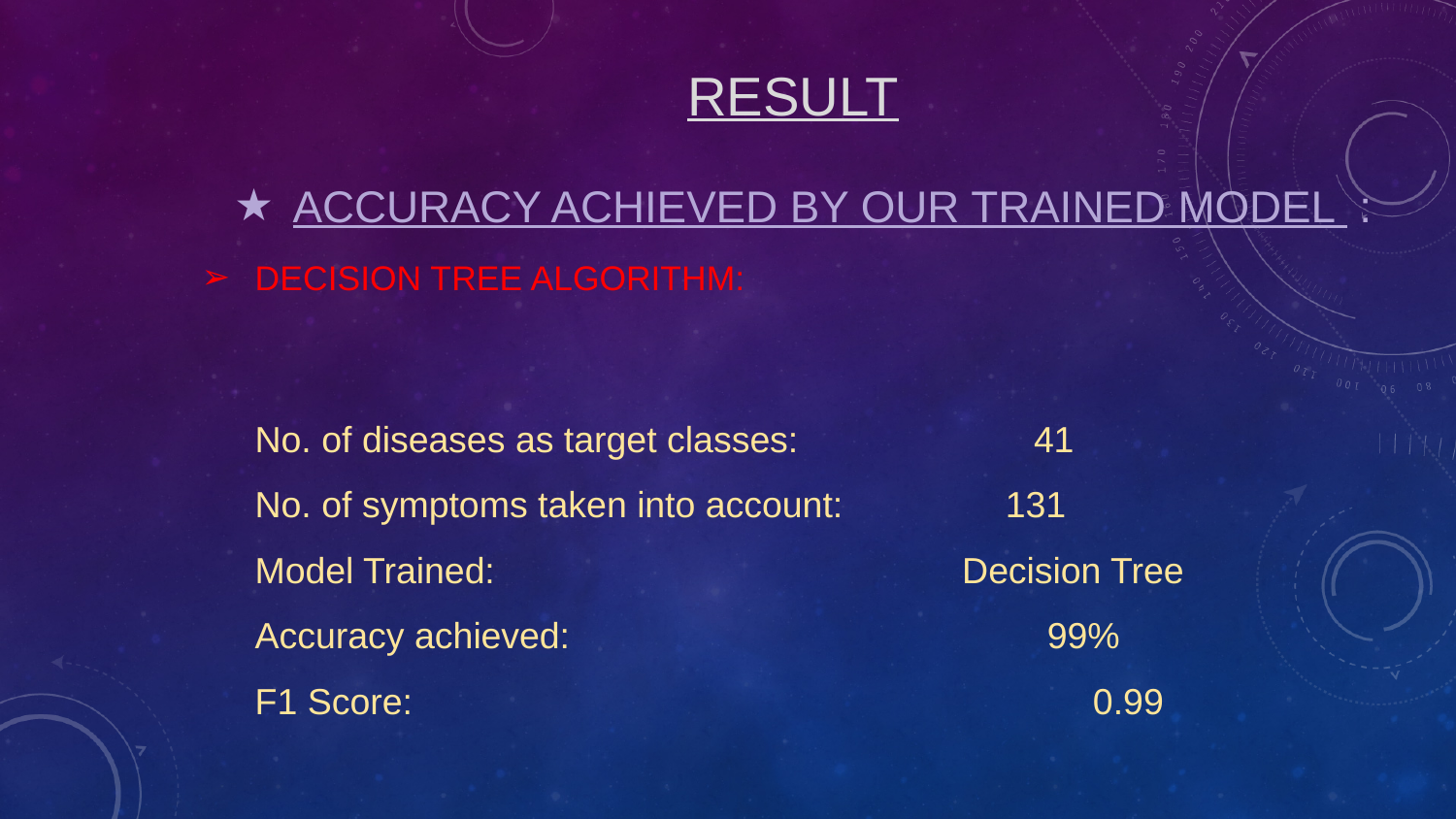

RESULT
Accuracy Achieved By Our Trained Model  :
DECISION TREE ALGORITHM:
No. of diseases as target classes:           	     41
No. of symptoms taken into account:                131
Model Trained:                                              Decision Tree
Accuracy achieved:                                               99%
F1 Score:                                                                   0.99